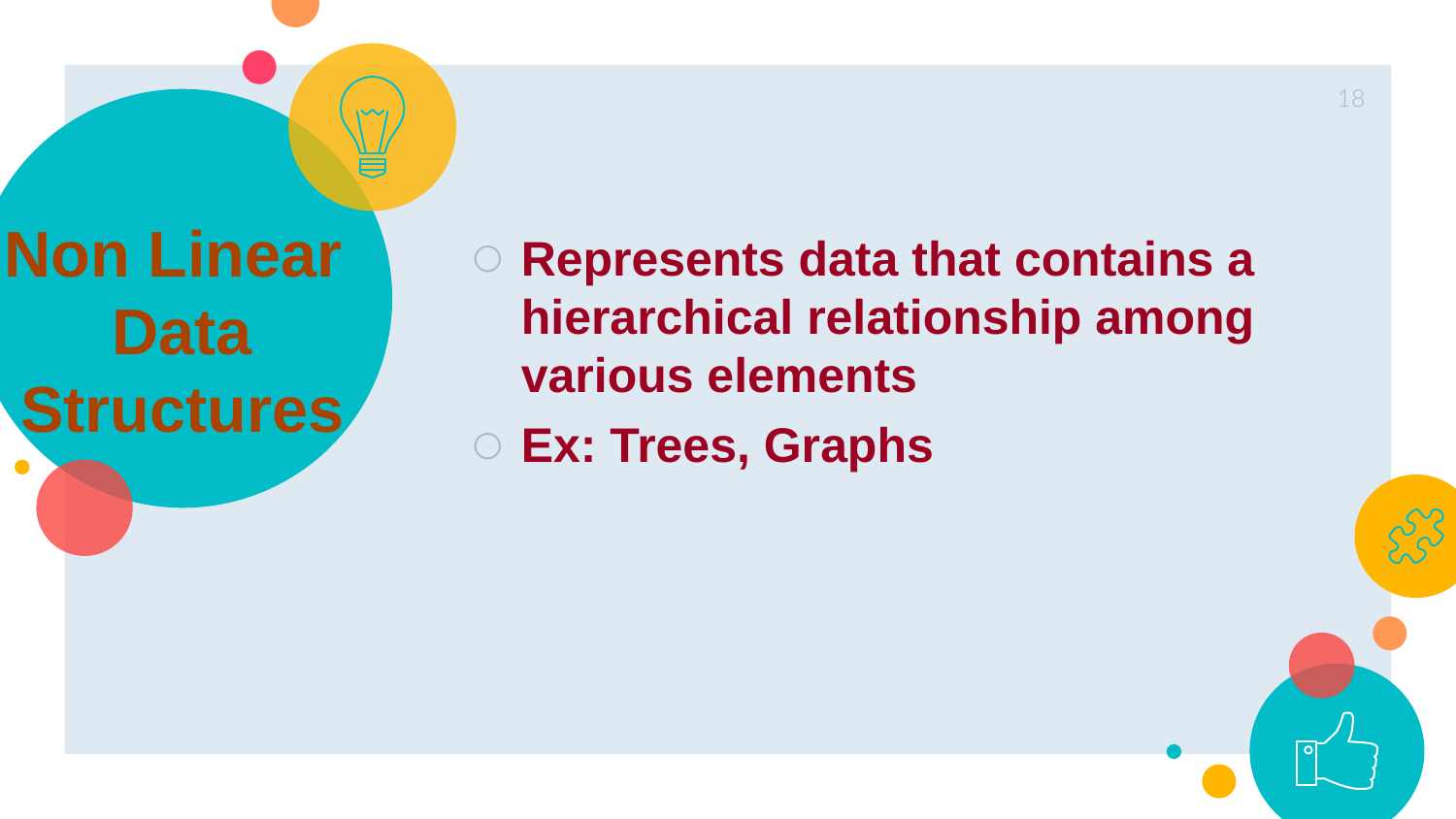

18
# Non Linear Data Structures
Represents data that contains a hierarchical relationship among various elements
Ex: Trees, Graphs